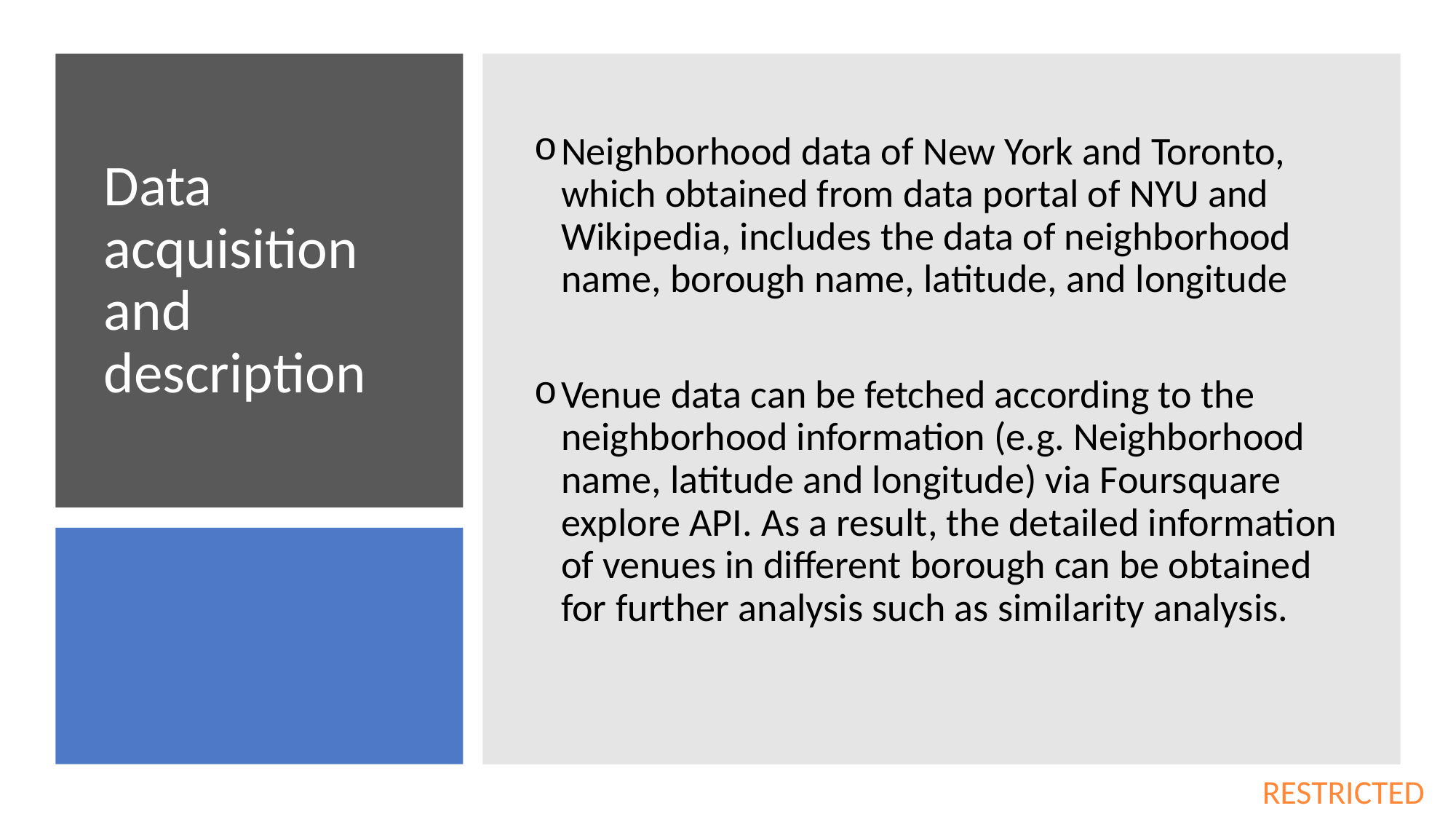

Neighborhood data of New York and Toronto, which obtained from data portal of NYU and Wikipedia, includes the data of neighborhood name, borough name, latitude, and longitude

Venue data can be fetched according to the neighborhood information (e.g. Neighborhood name, latitude and longitude) via Foursquare explore API. As a result, the detailed information of venues in different borough can be obtained for further analysis such as similarity analysis.

# Data acquisition and description